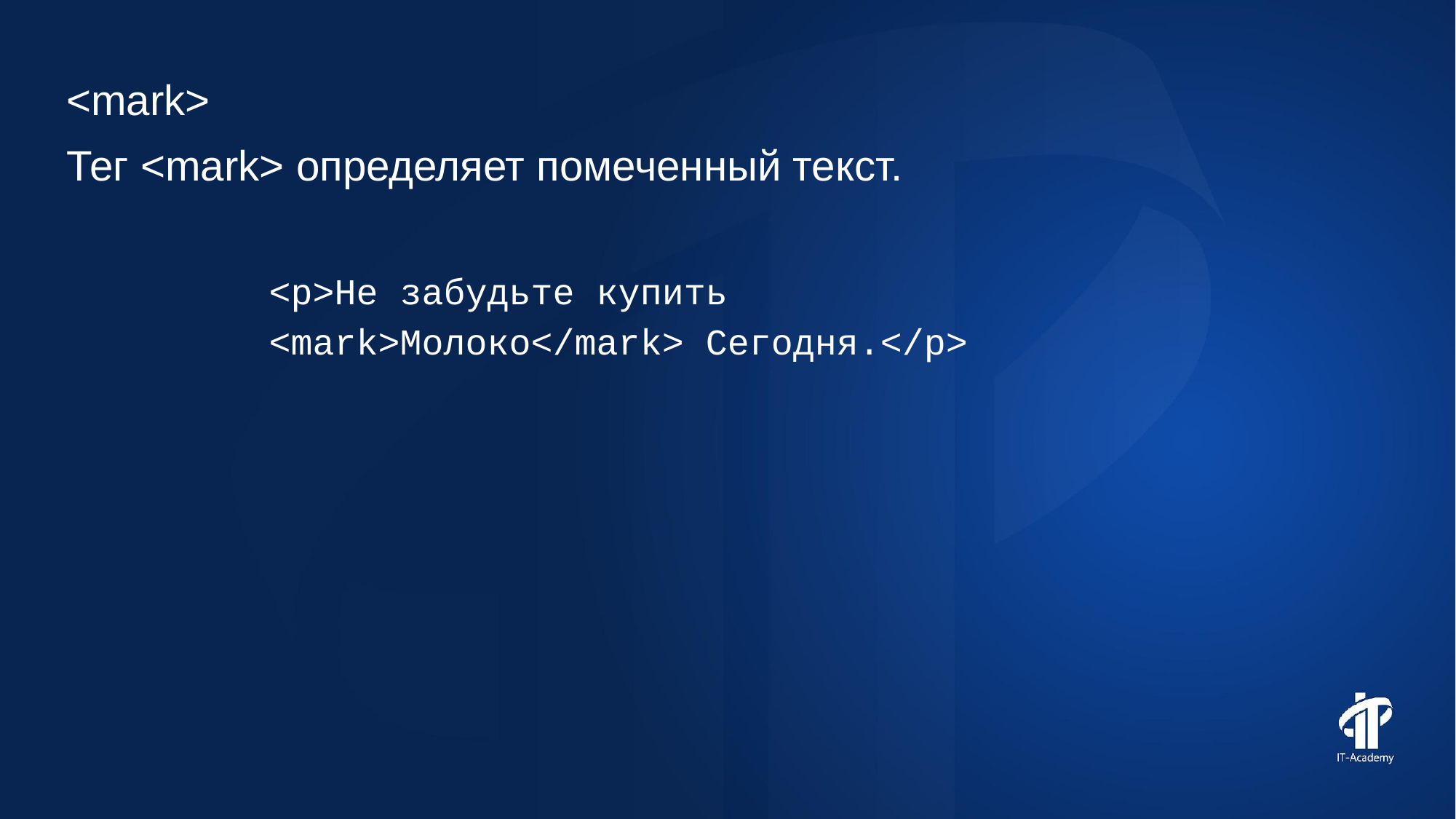

<mark>
Тег <mark> определяет помеченный текст.
<p>Не забудьте купить <mark>Молоко</mark> Сегодня.</p>